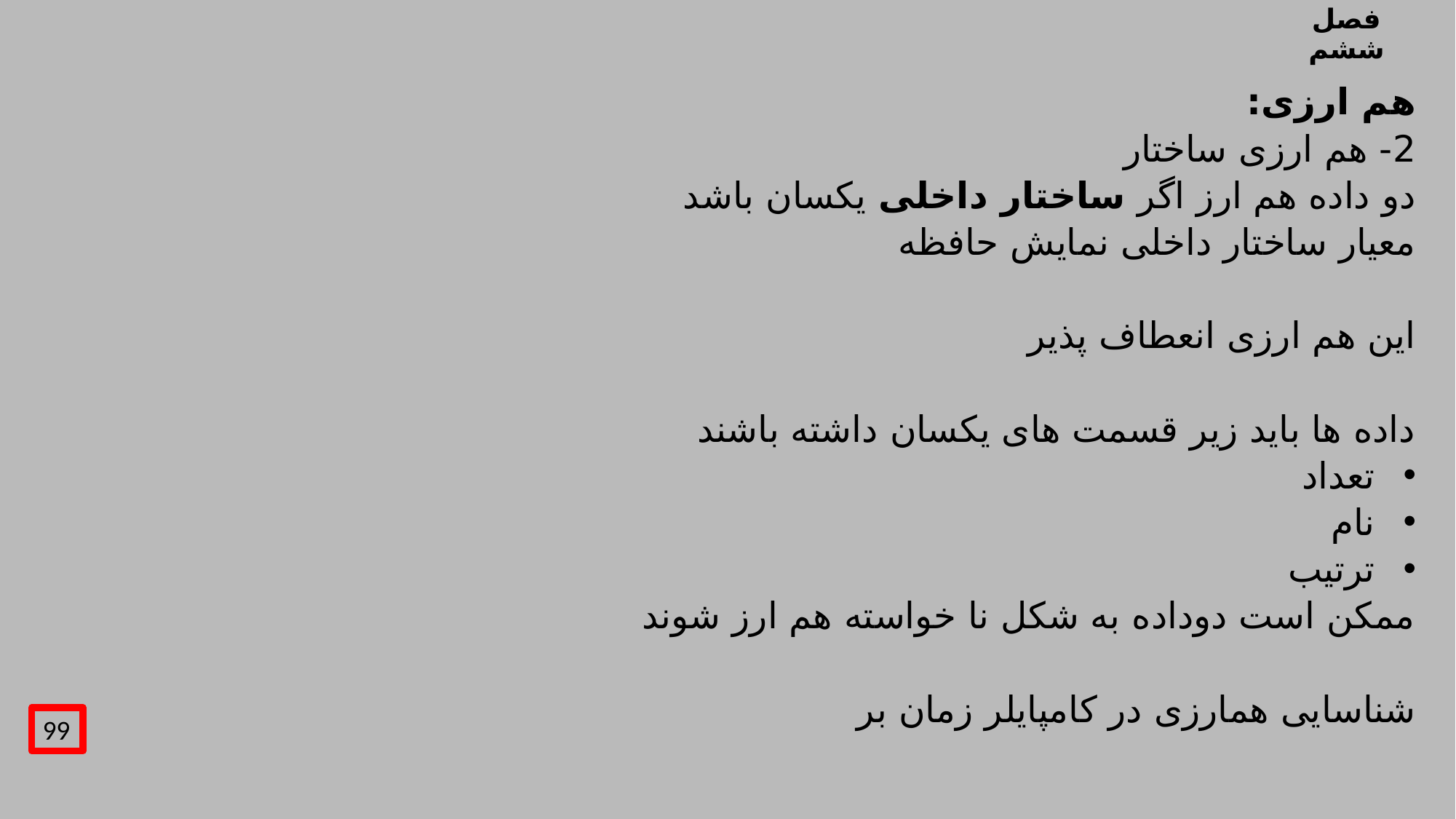

# فصل ششم
هم ارزی:
2- هم ارزی ساختار
دو داده هم ارز اگر ساختار داخلی یکسان باشد
معیار ساختار داخلی نمایش حافظه

این هم ارزی انعطاف پذیر

داده ها باید زیر قسمت های یکسان داشته باشند
تعداد
نام
ترتیب
ممکن است دوداده به شکل نا خواسته هم ارز شوند

شناسایی همارزی در کامپایلر زمان بر
99